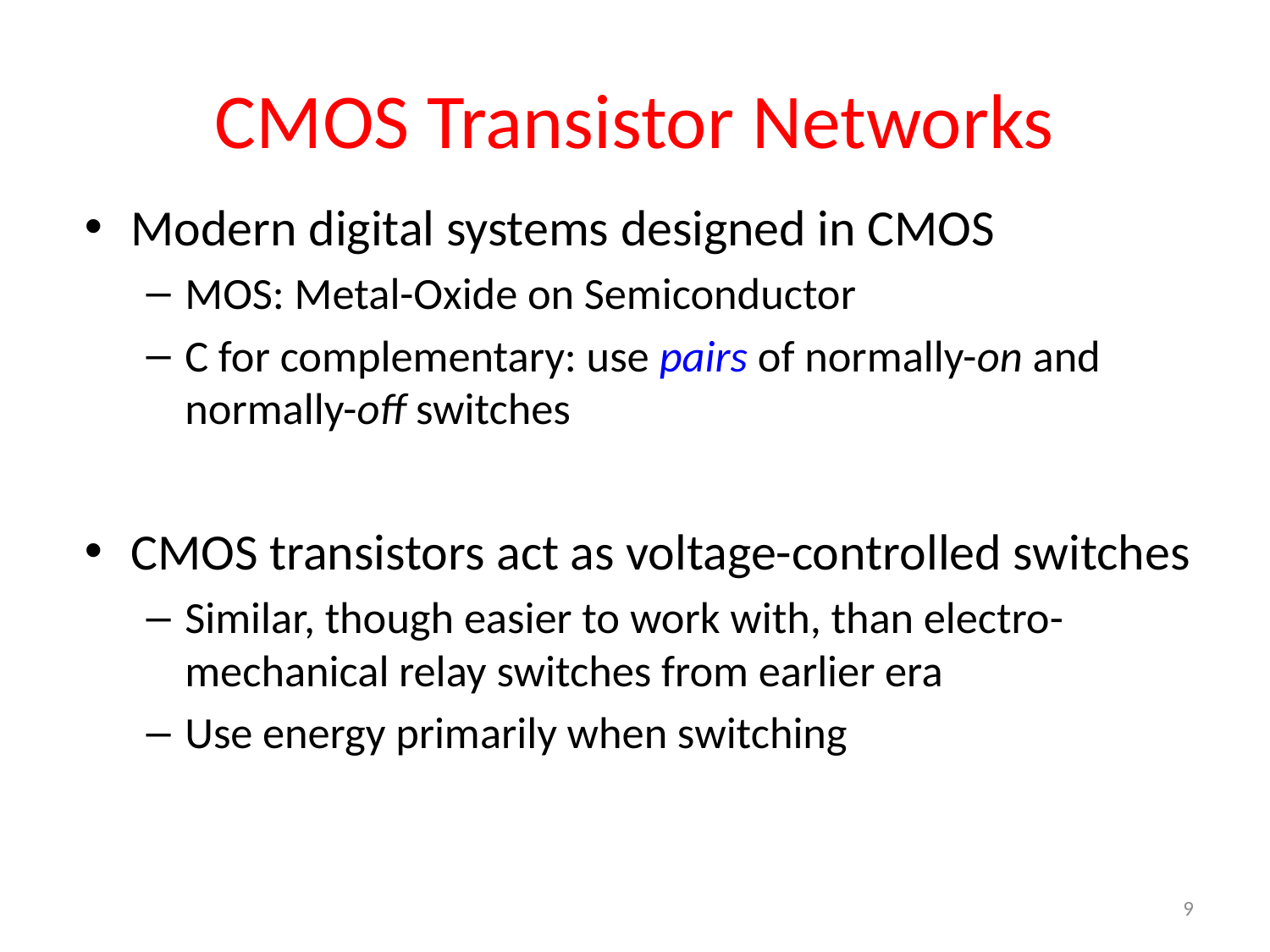

# CMOS Transistor Networks
Modern digital systems designed in CMOS
MOS: Metal-Oxide on Semiconductor
C for complementary: use pairs of normally-on and normally-off switches

CMOS transistors act as voltage-controlled switches
Similar, though easier to work with, than electro-mechanical relay switches from earlier era
Use energy primarily when switching
9